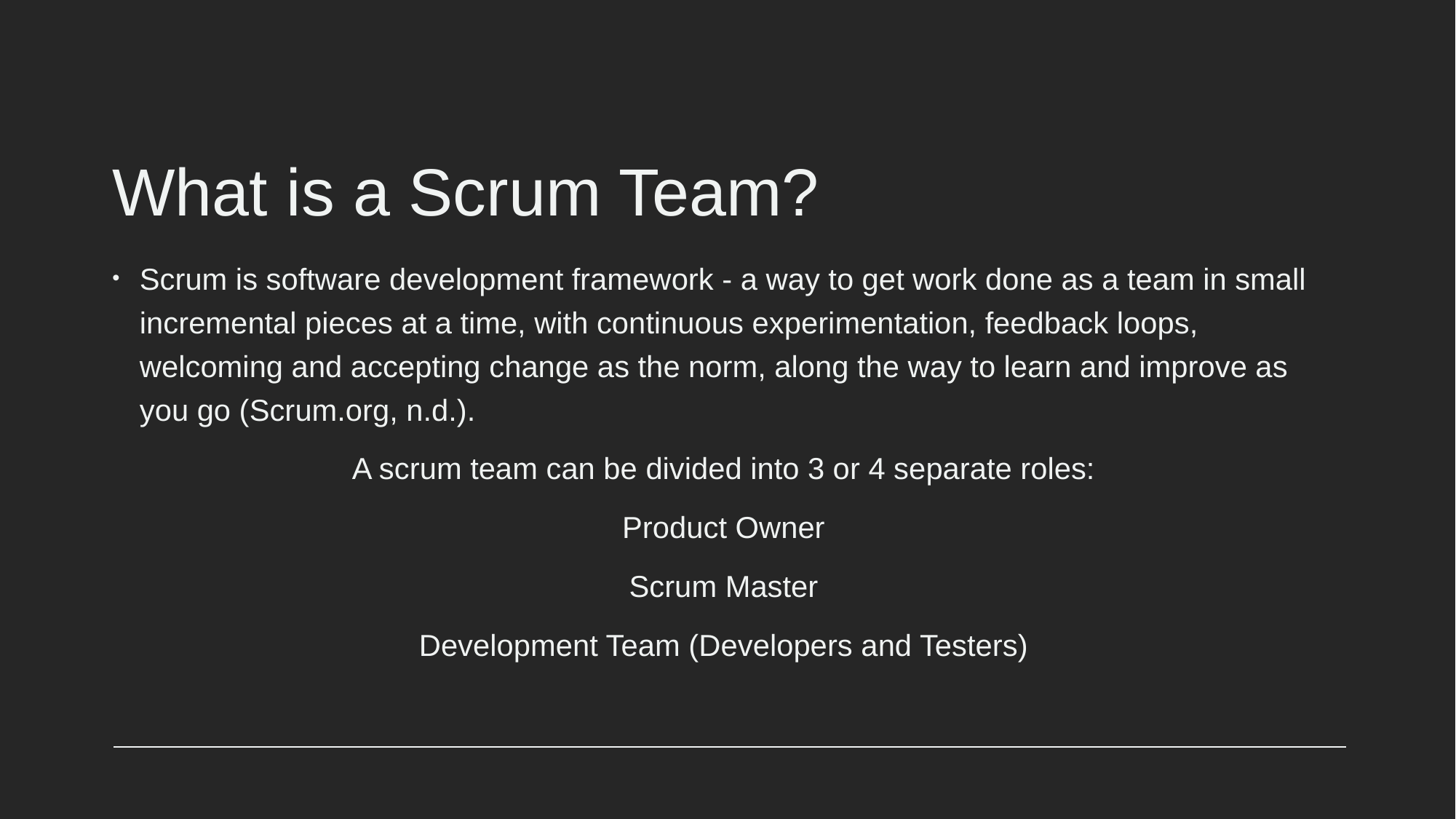

# What is a Scrum Team?
Scrum is software development framework - a way to get work done as a team in small incremental pieces at a time, with continuous experimentation, feedback loops, welcoming and accepting change as the norm, along the way to learn and improve as you go (Scrum.org, n.d.).
A scrum team can be divided into 3 or 4 separate roles:
Product Owner
Scrum Master
Development Team (Developers and Testers)